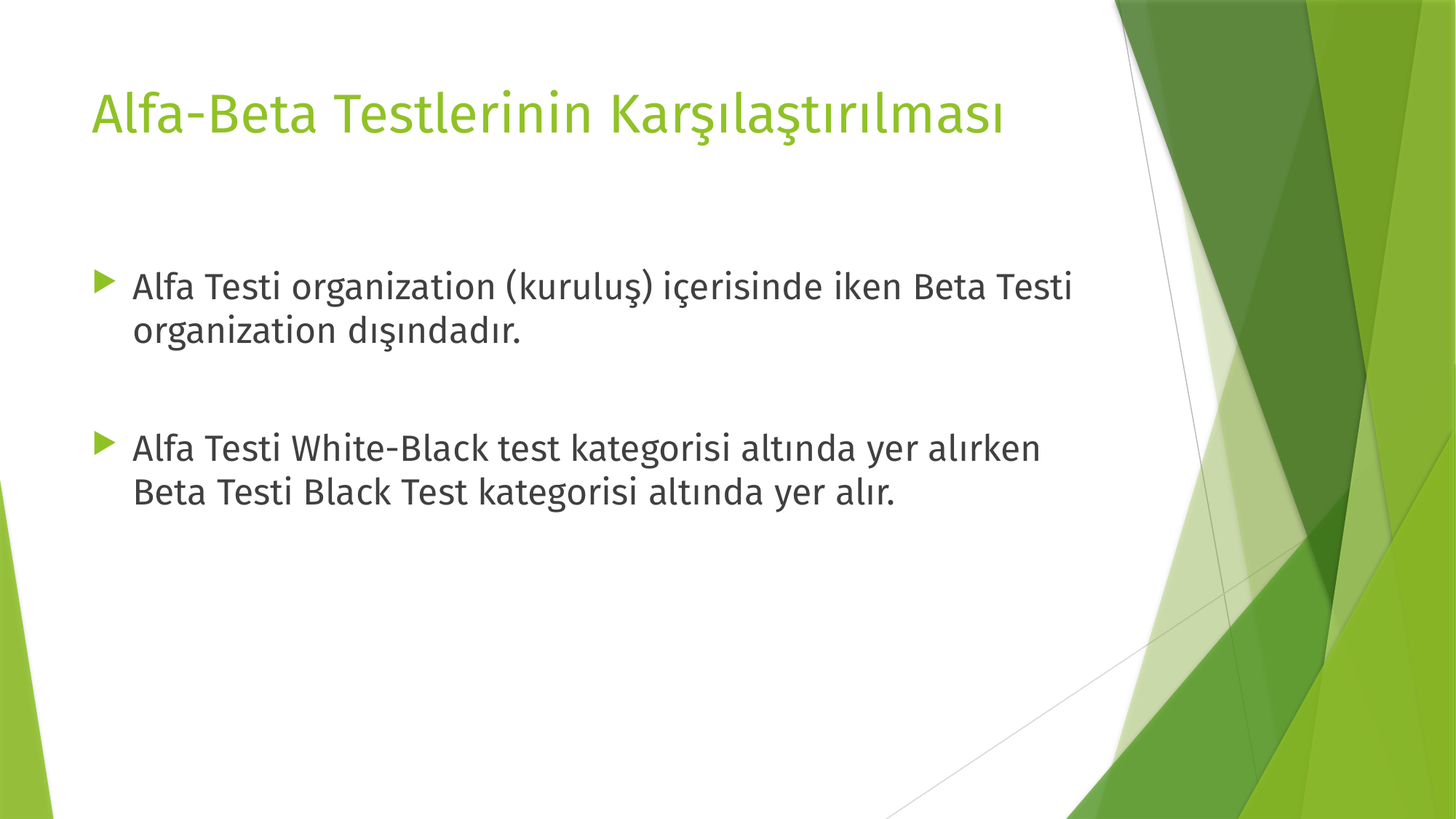

# Alfa-Beta Testlerinin Karşılaştırılması
Alfa Testi organization (kuruluş) içerisinde iken Beta Testi organization dışındadır.

Alfa Testi White-Black test kategorisi altında yer alırken Beta Testi Black Test kategorisi altında yer alır.